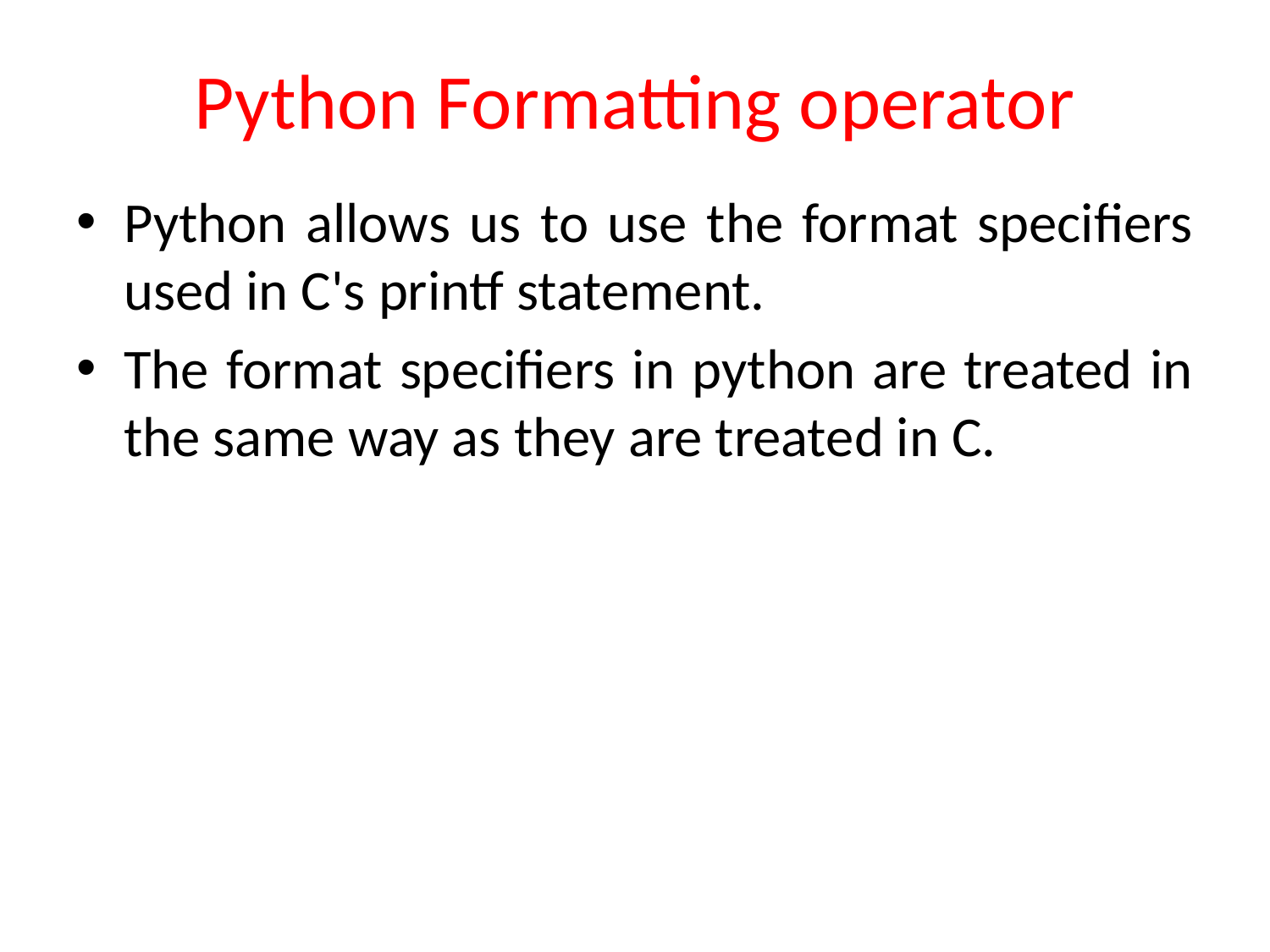

# Python Formatting operator
Python allows us to use the format specifiers used in C's printf statement.
The format specifiers in python are treated in the same way as they are treated in C.